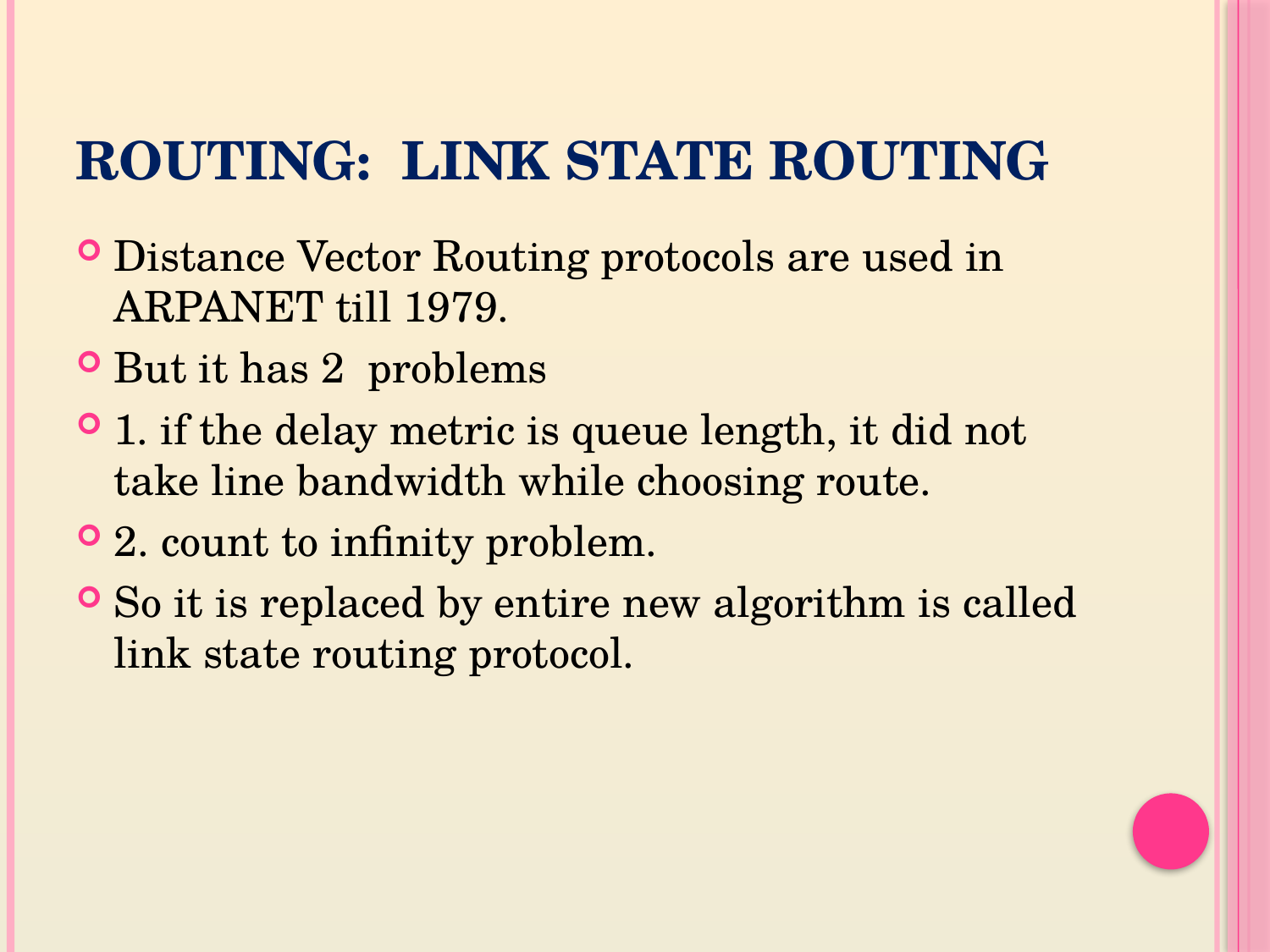

# Routing:  link state routing
Distance Vector Routing protocols are used in ARPANET till 1979.
But it has 2  problems
1. if the delay metric is queue length, it did not take line bandwidth while choosing route.
2. count to infinity problem.
So it is replaced by entire new algorithm is called link state routing protocol.